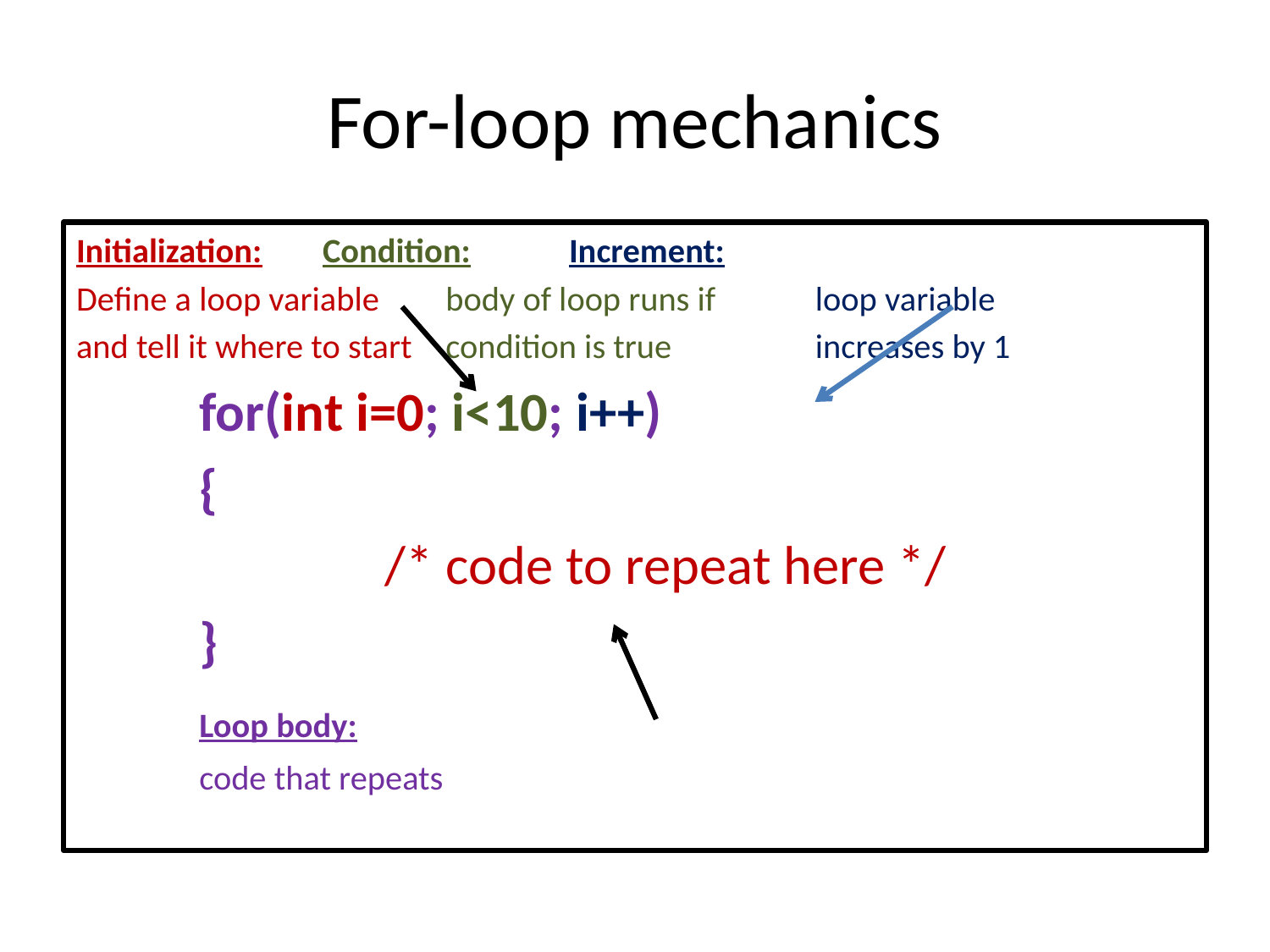

# For-loop mechanics
Initialization:			Condition:		Increment:
Define a loop variable		body of loop runs if 	loop variable
and tell it where to start		condition is true		increases by 1
		for(int i=0; i<10; i++)
		{
	     	     /* code to repeat here */
		}
				Loop body:
				code that repeats